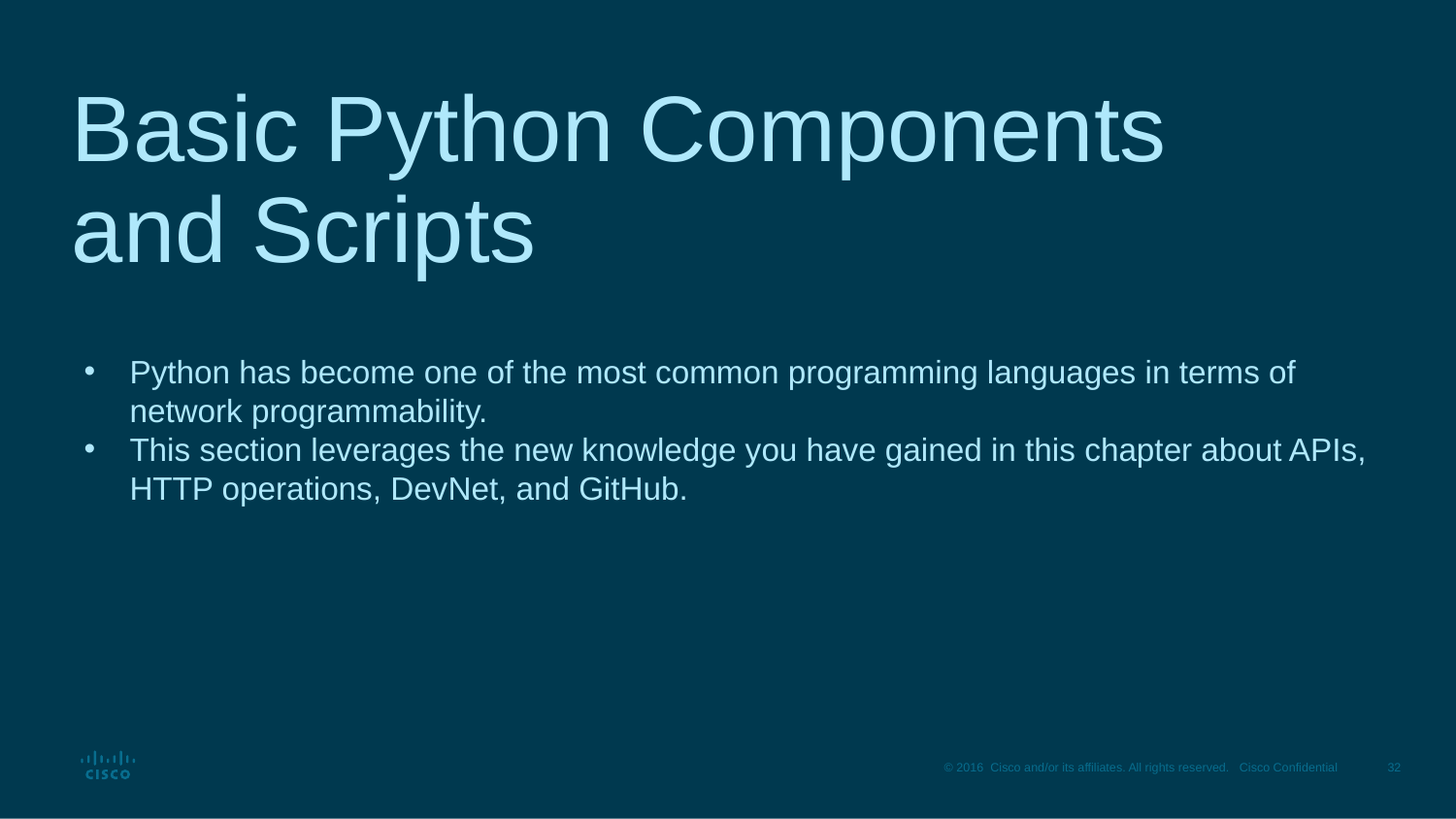

# Basic Python Components and Scripts
Python has become one of the most common programming languages in terms of network programmability.
This section leverages the new knowledge you have gained in this chapter about APIs, HTTP operations, DevNet, and GitHub.